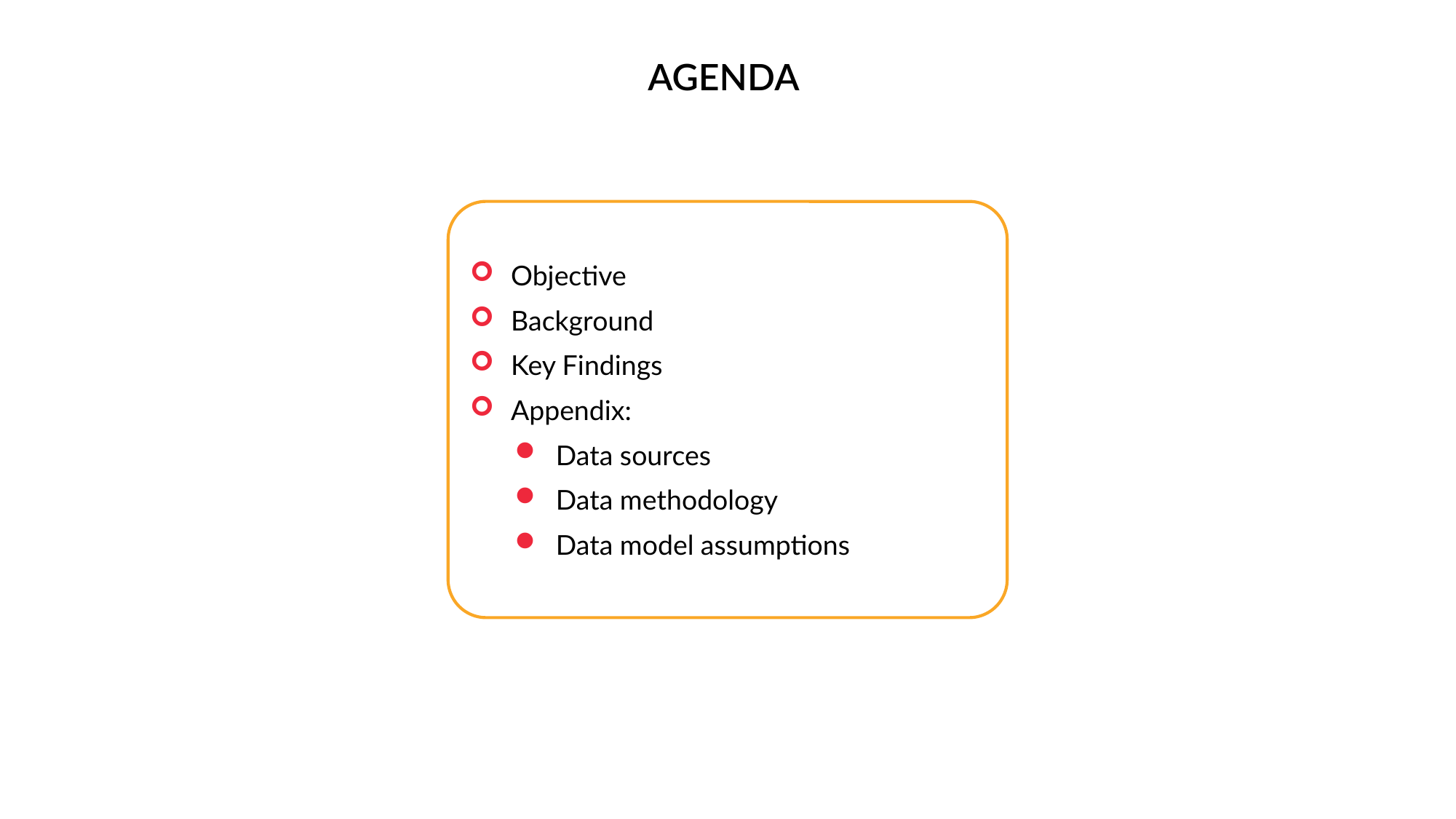

AGENDA
Objective
Background
Key Findings
Appendix:
Data sources
Data methodology
Data model assumptions